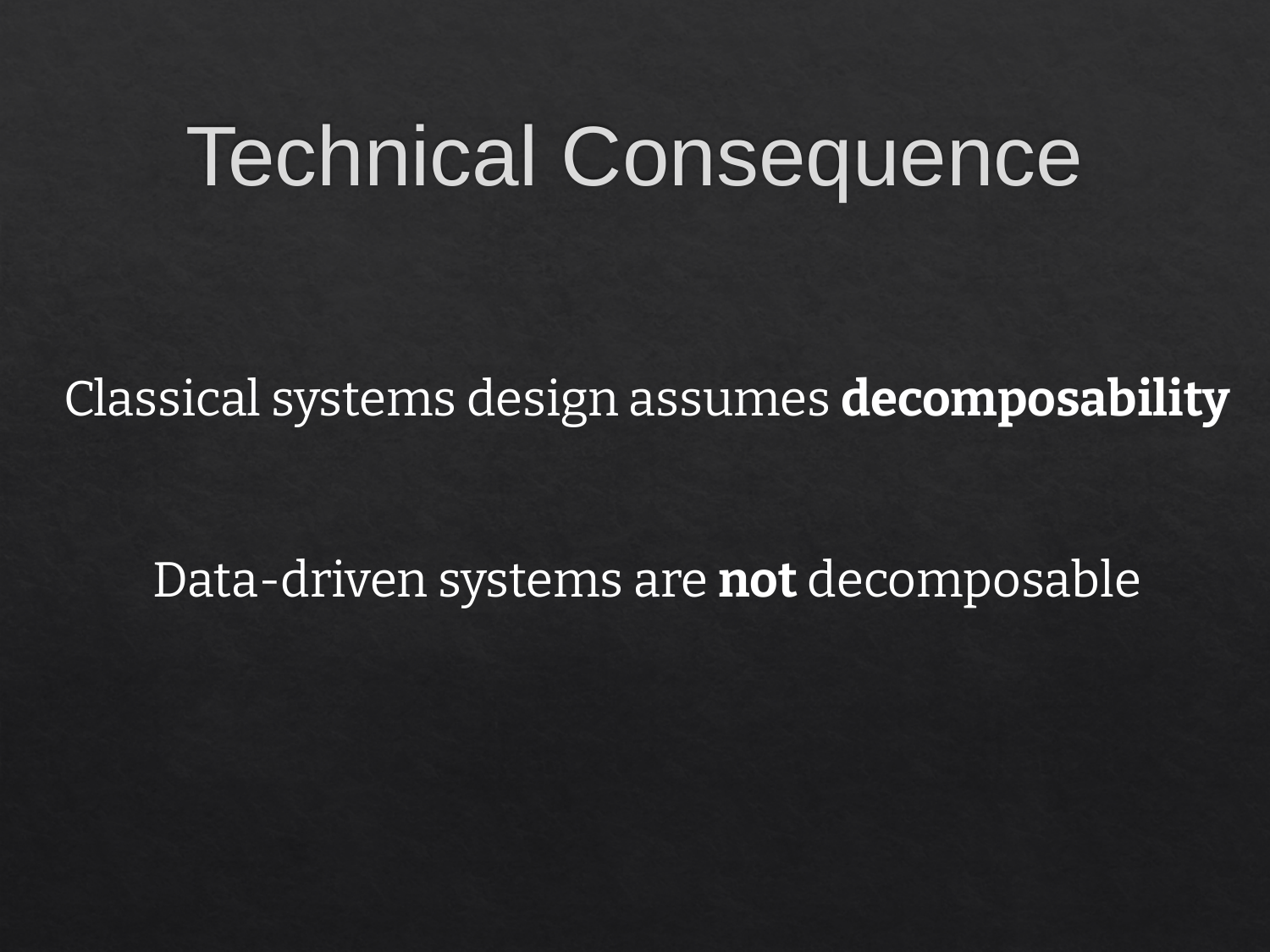

# Technical Consequence
Classical systems design assumes decomposability

Data-driven systems are not decomposable